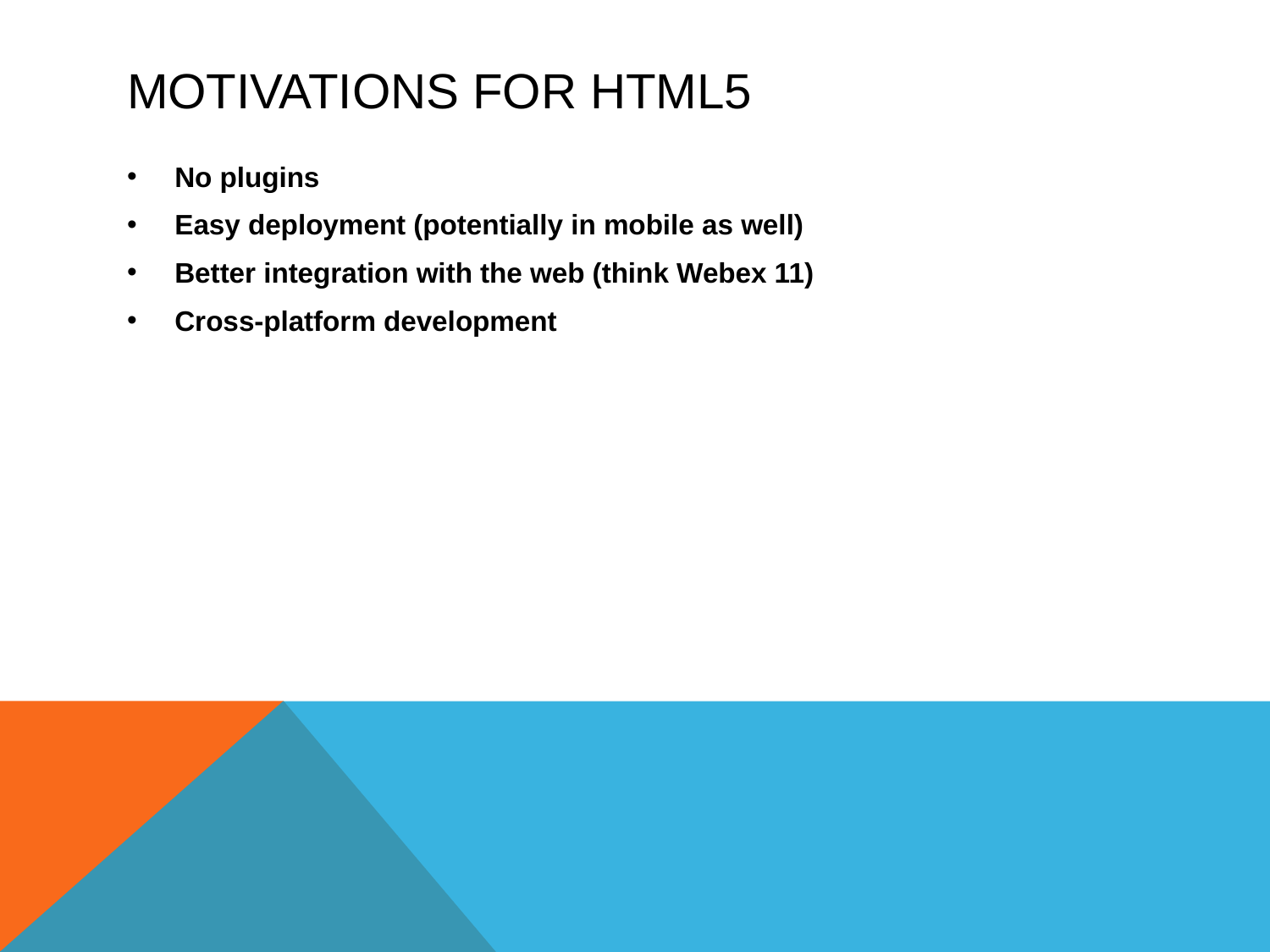

# Motivations For HTML5
No plugins
Easy deployment (potentially in mobile as well)
Better integration with the web (think Webex 11)
Cross-platform development